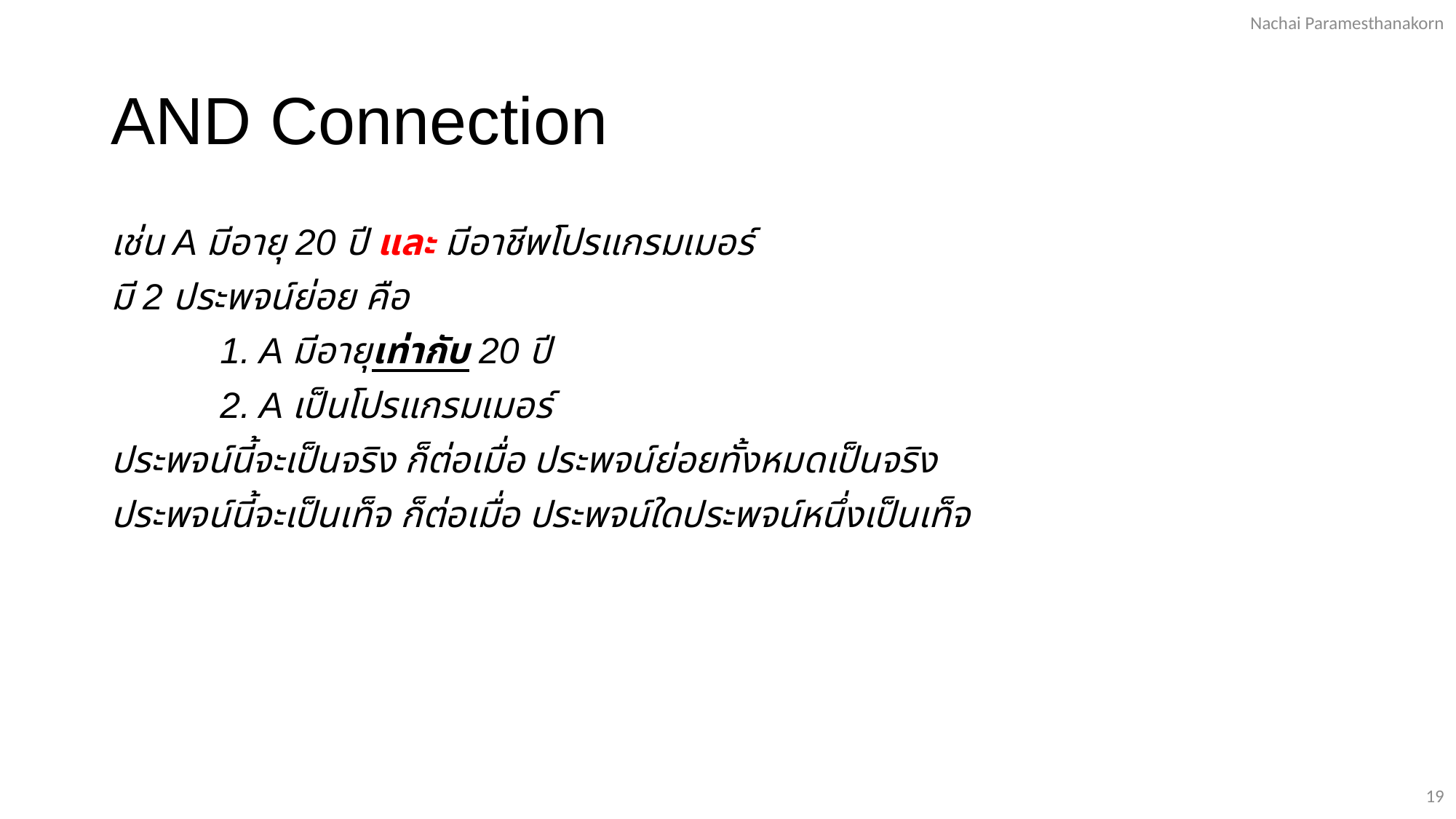

Nachai Paramesthanakorn
# AND Connection
เช่น A มีอายุ 20 ปี และ มีอาชีพโปรแกรมเมอร์
มี 2 ประพจน์ย่อย คือ
	1. A มีอายุเท่ากับ 20 ปี
	2. A เป็นโปรแกรมเมอร์
ประพจน์นี้จะเป็นจริง ก็ต่อเมื่อ ประพจน์ย่อยทั้งหมดเป็นจริง
ประพจน์นี้จะเป็นเท็จ ก็ต่อเมื่อ ประพจน์ใดประพจน์หนึ่งเป็นเท็จ
19